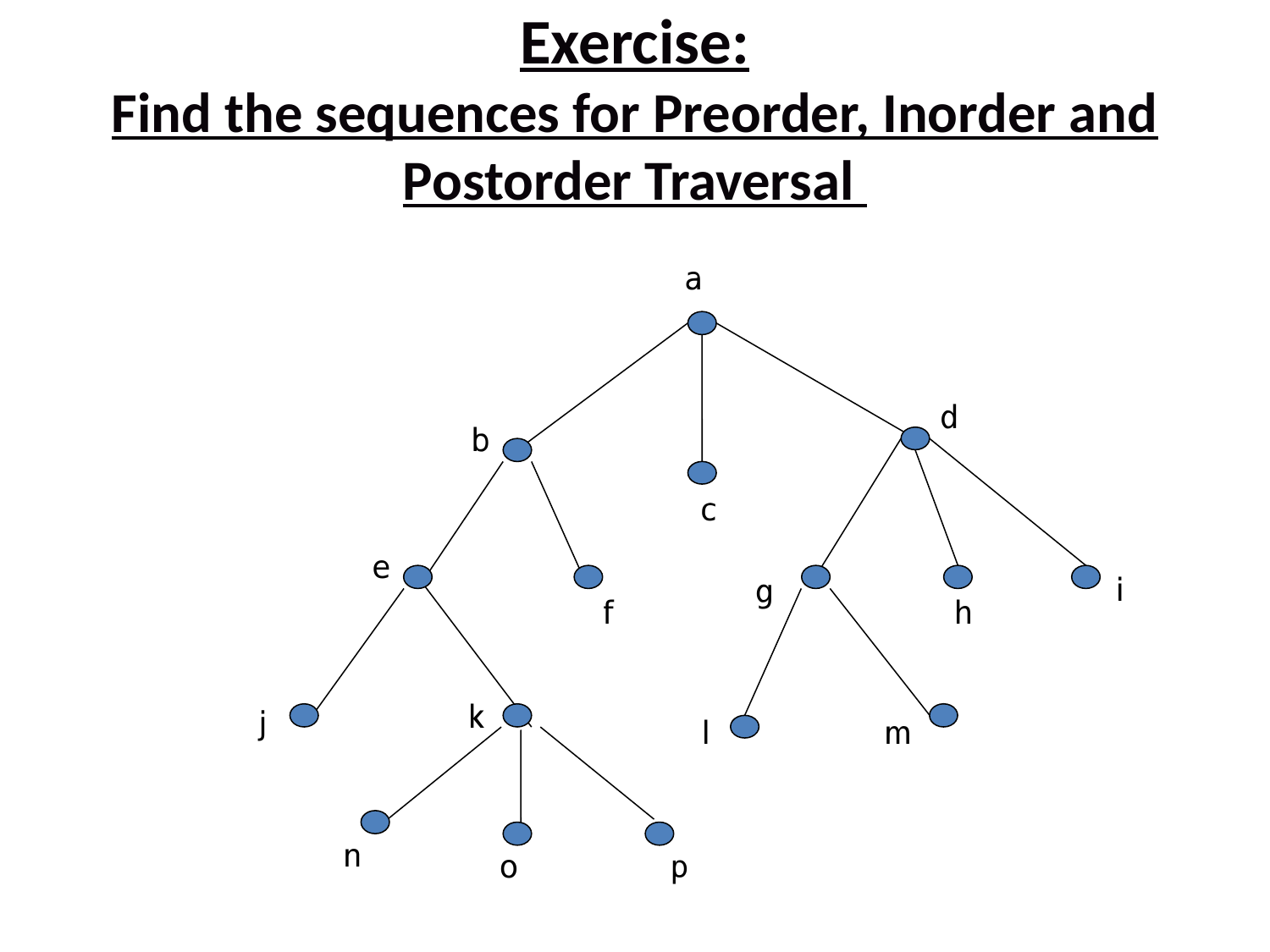

# Exercise: Find the sequences for Preorder, Inorder and Postorder Traversal
a

d
b

c
e
i
g
f
h
j
l
m
n
o
p
k